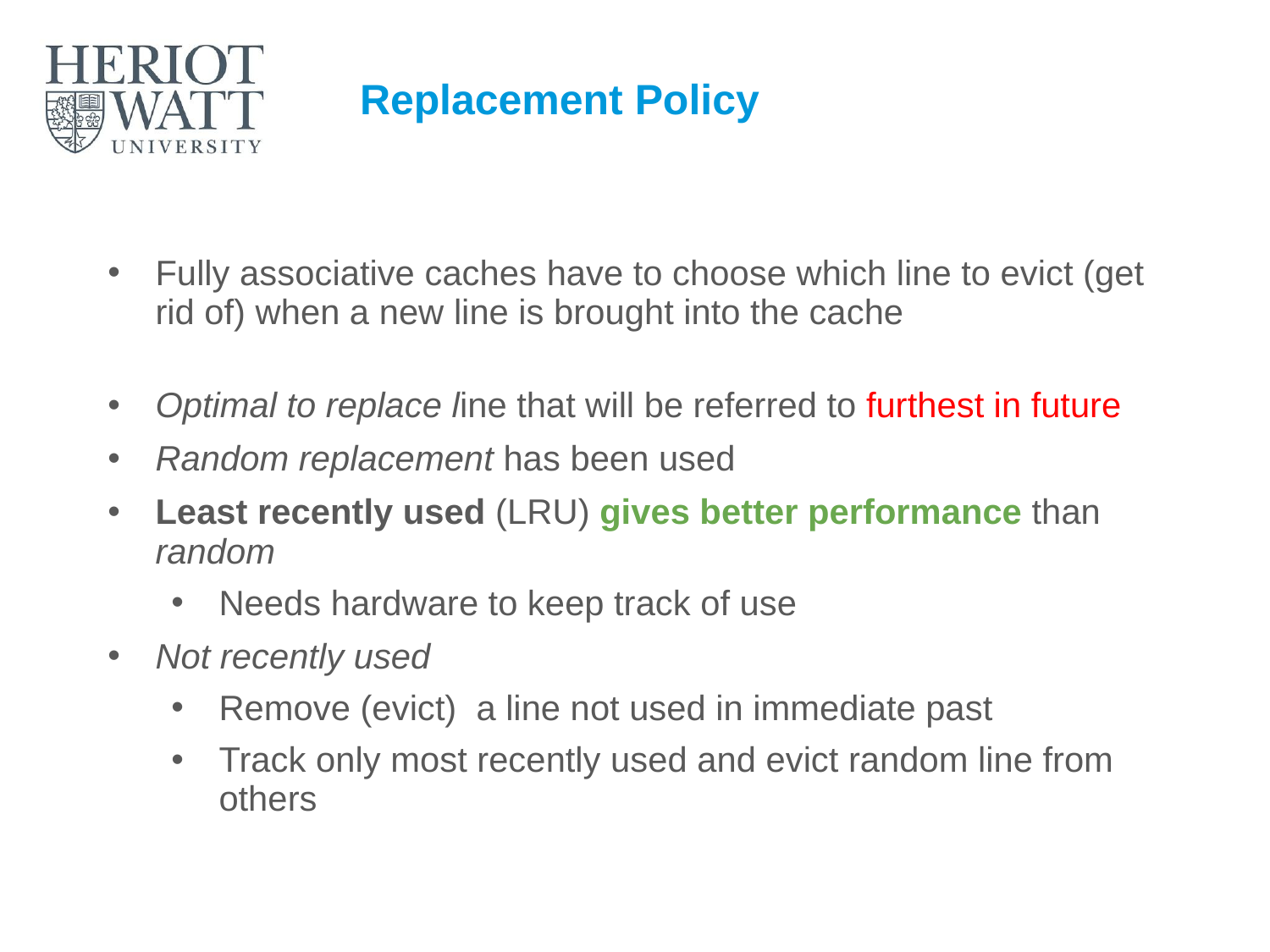

# Replacement Policy
Fully associative caches have to choose which line to evict (get rid of) when a new line is brought into the cache

Optimal to replace line that will be referred to furthest in future
Random replacement has been used
Least recently used (LRU) gives better performance than random
Needs hardware to keep track of use
Not recently used
Remove (evict)  a line not used in immediate past
Track only most recently used and evict random line from others